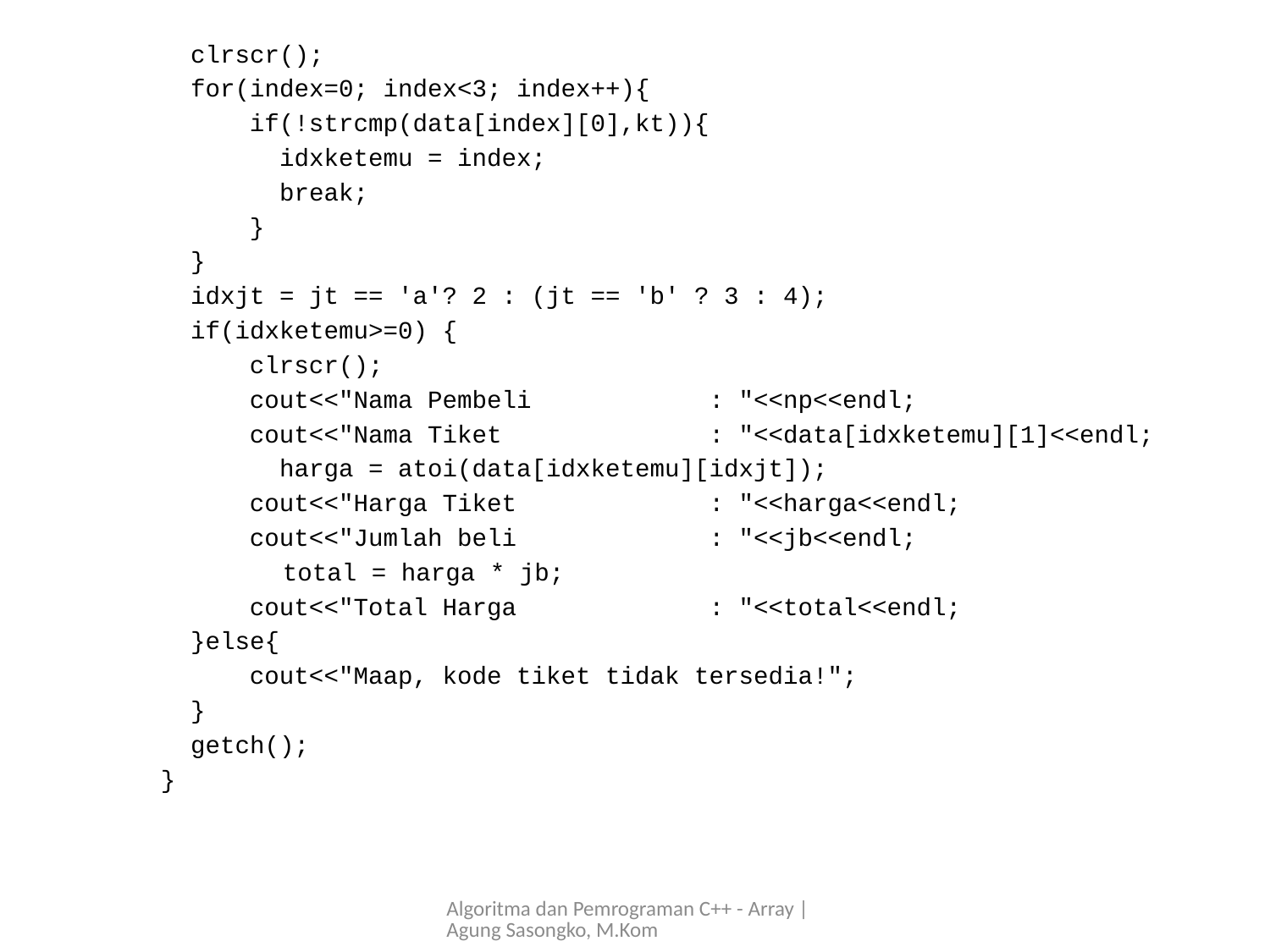

clrscr();
  for(index=0; index<3; index++){
      if(!strcmp(data[index][0],kt)){
        idxketemu = index;
        break;
      }
  }
  idxjt = jt == 'a'? 2 : (jt == 'b' ? 3 : 4);
  if(idxketemu>=0) {
      clrscr();
      cout<<"Nama Pembeli            : "<<np<<endl;
      cout<<"Nama Tiket              : "<<data[idxketemu][1]<<endl;
        harga = atoi(data[idxketemu][idxjt]);
      cout<<"Harga Tiket             : "<<harga<<endl;
      cout<<"Jumlah beli             : "<<jb<<endl;
   	     total = harga * jb;
      cout<<"Total Harga             : "<<total<<endl;
  }else{
      cout<<"Maap, kode tiket tidak tersedia!";
  }
  getch();
}

Algoritma dan Pemrograman C++ - Array | Agung Sasongko, M.Kom